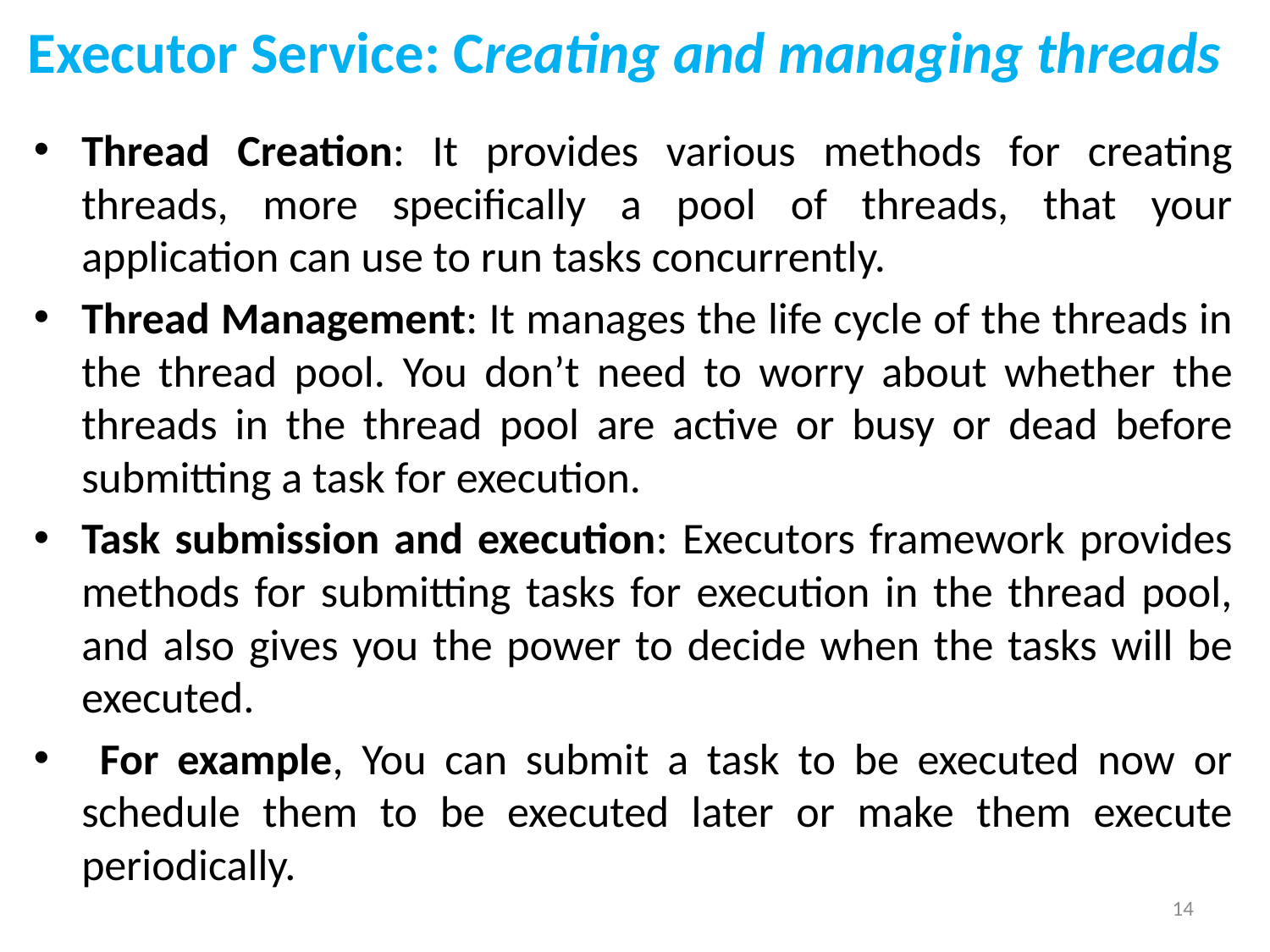

# Executor Service: Creating and managing threads
Thread Creation: It provides various methods for creating threads, more specifically a pool of threads, that your application can use to run tasks concurrently.
Thread Management: It manages the life cycle of the threads in the thread pool. You don’t need to worry about whether the threads in the thread pool are active or busy or dead before submitting a task for execution.
Task submission and execution: Executors framework provides methods for submitting tasks for execution in the thread pool, and also gives you the power to decide when the tasks will be executed.
 For example, You can submit a task to be executed now or schedule them to be executed later or make them execute periodically.
14